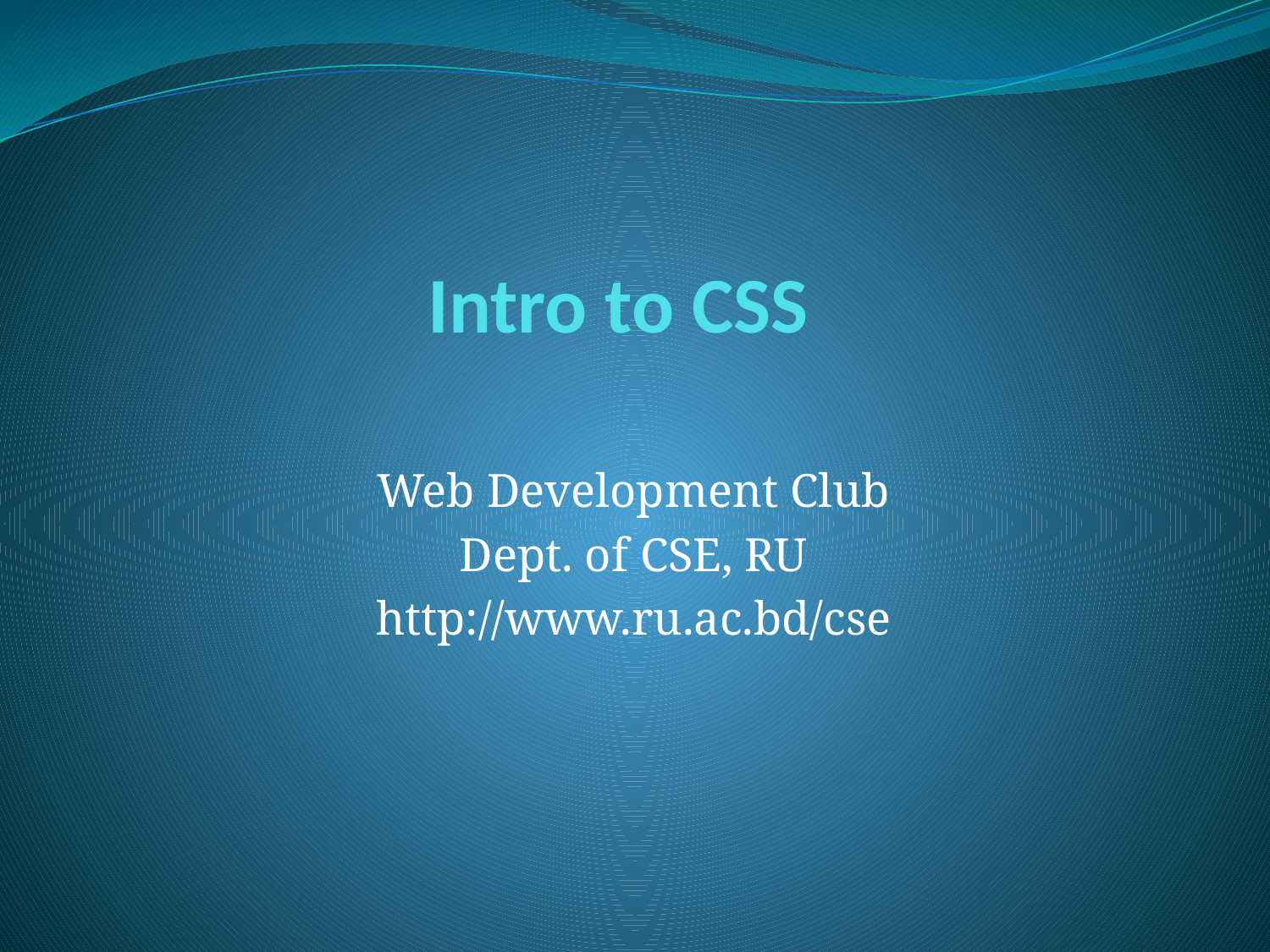

# Intro to CSS
Web Development Club
Dept. of CSE, RU
http://www.ru.ac.bd/cse